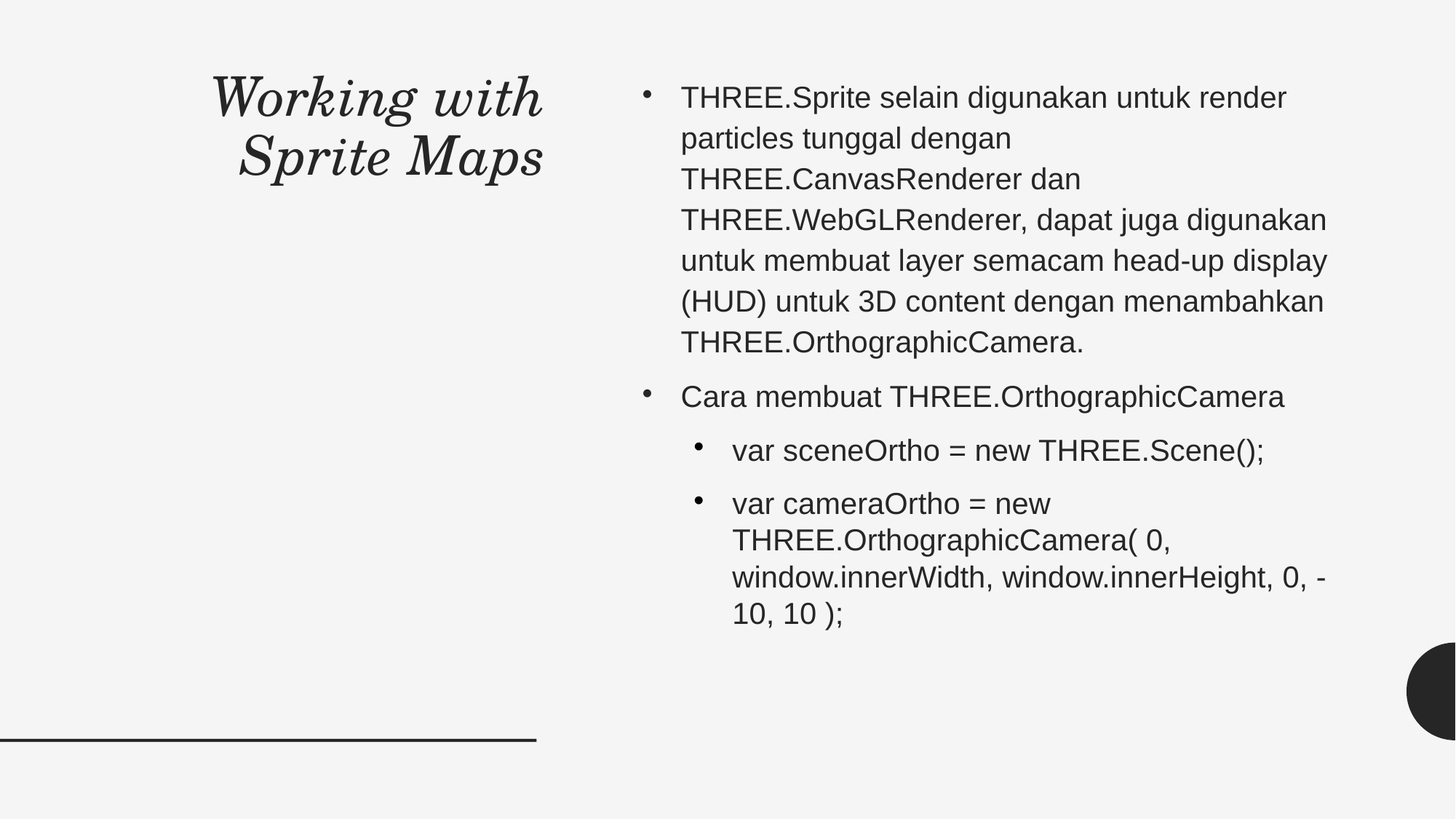

Working with Sprite Maps
THREE.Sprite selain digunakan untuk render particles tunggal dengan THREE.CanvasRenderer dan THREE.WebGLRenderer, dapat juga digunakan untuk membuat layer semacam head-up display (HUD) untuk 3D content dengan menambahkan THREE.OrthographicCamera.
Cara membuat THREE.OrthographicCamera
var sceneOrtho = new THREE.Scene();
var cameraOrtho = new THREE.OrthographicCamera( 0, window.innerWidth, window.innerHeight, 0, -10, 10 );